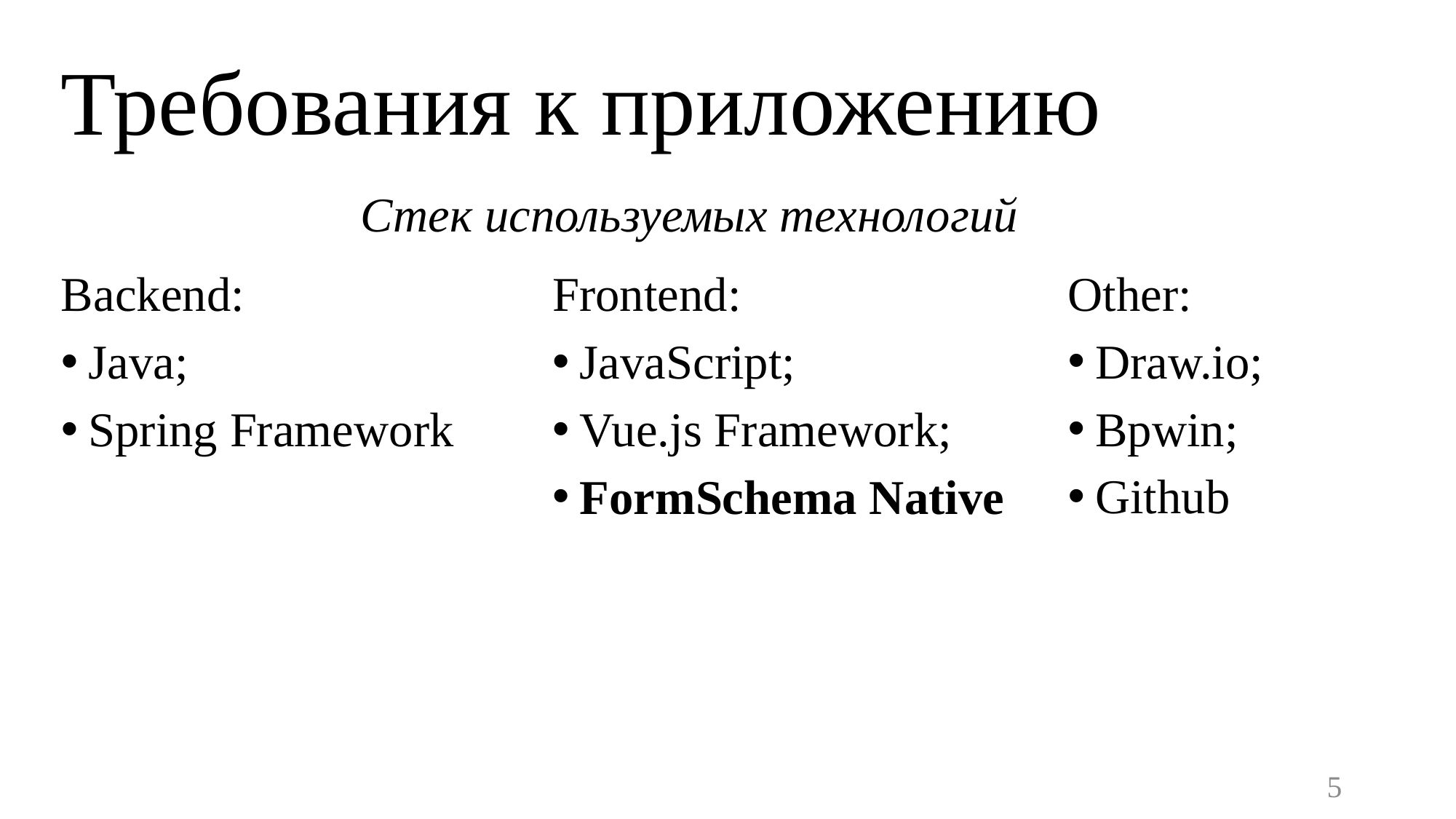

# Требования к приложению
Стек используемых технологий
Backend:
Java;
Spring Framework
Frontend:
JavaScript;
Vue.js Framework;
FormSchema Native
Other:
Draw.io;
Bpwin;
Github
5